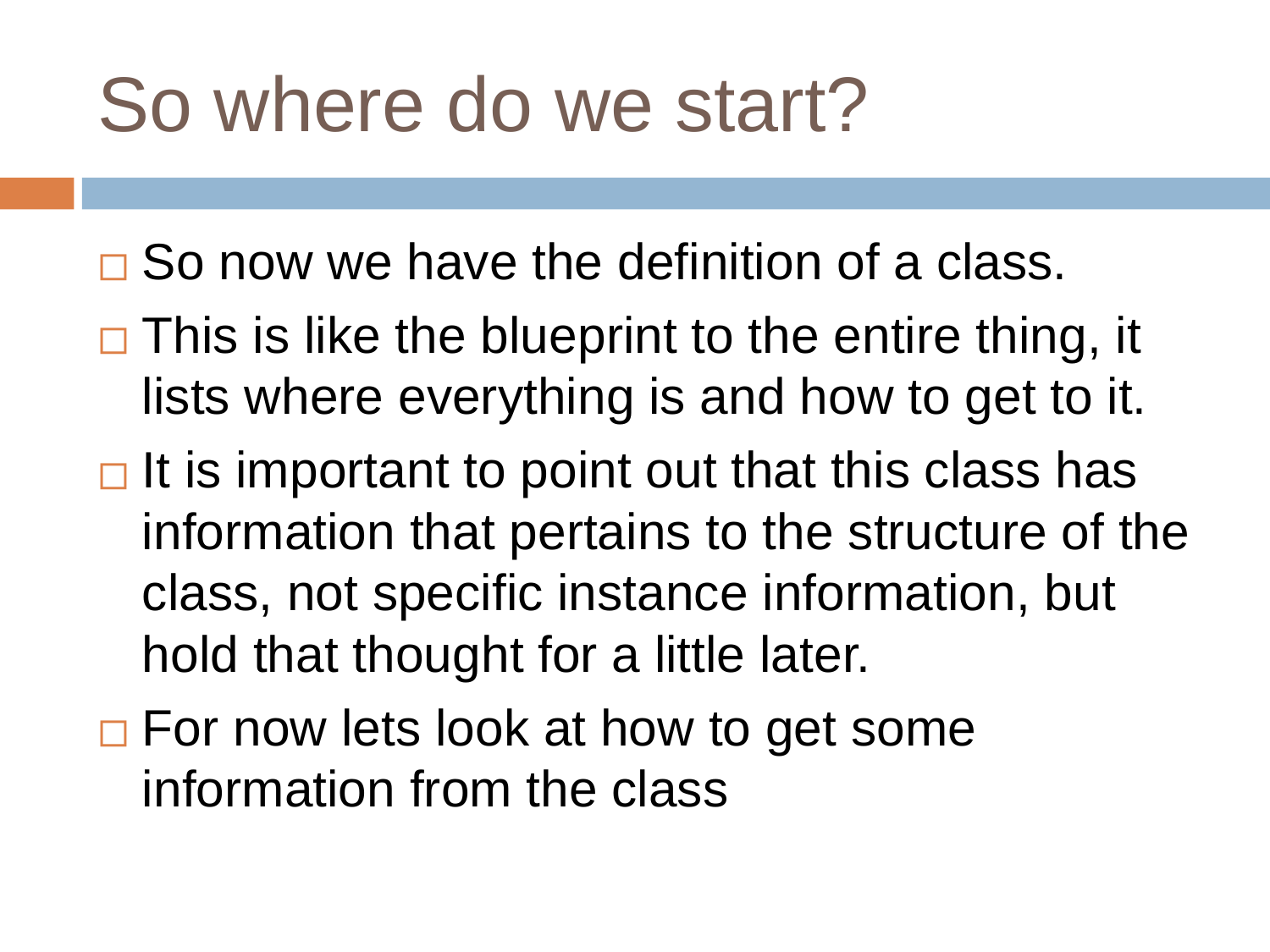

# So where do we start?
So now we have the definition of a class.
This is like the blueprint to the entire thing, it lists where everything is and how to get to it.
It is important to point out that this class has information that pertains to the structure of the class, not specific instance information, but hold that thought for a little later.
For now lets look at how to get some information from the class